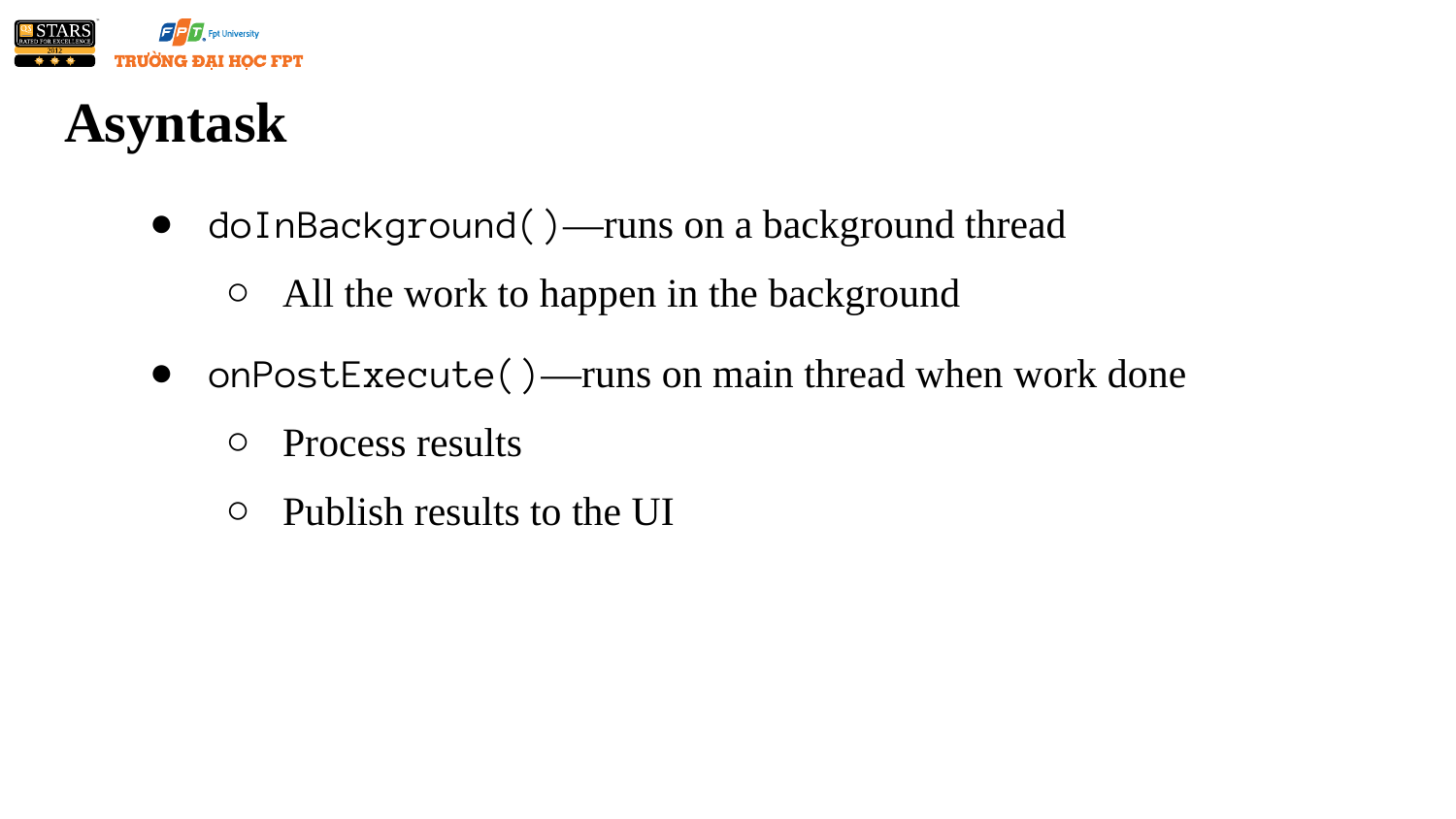

# Asyntask
doInBackground()—runs on a background thread
All the work to happen in the background
onPostExecute()—runs on main thread when work done
Process results
Publish results to the UI